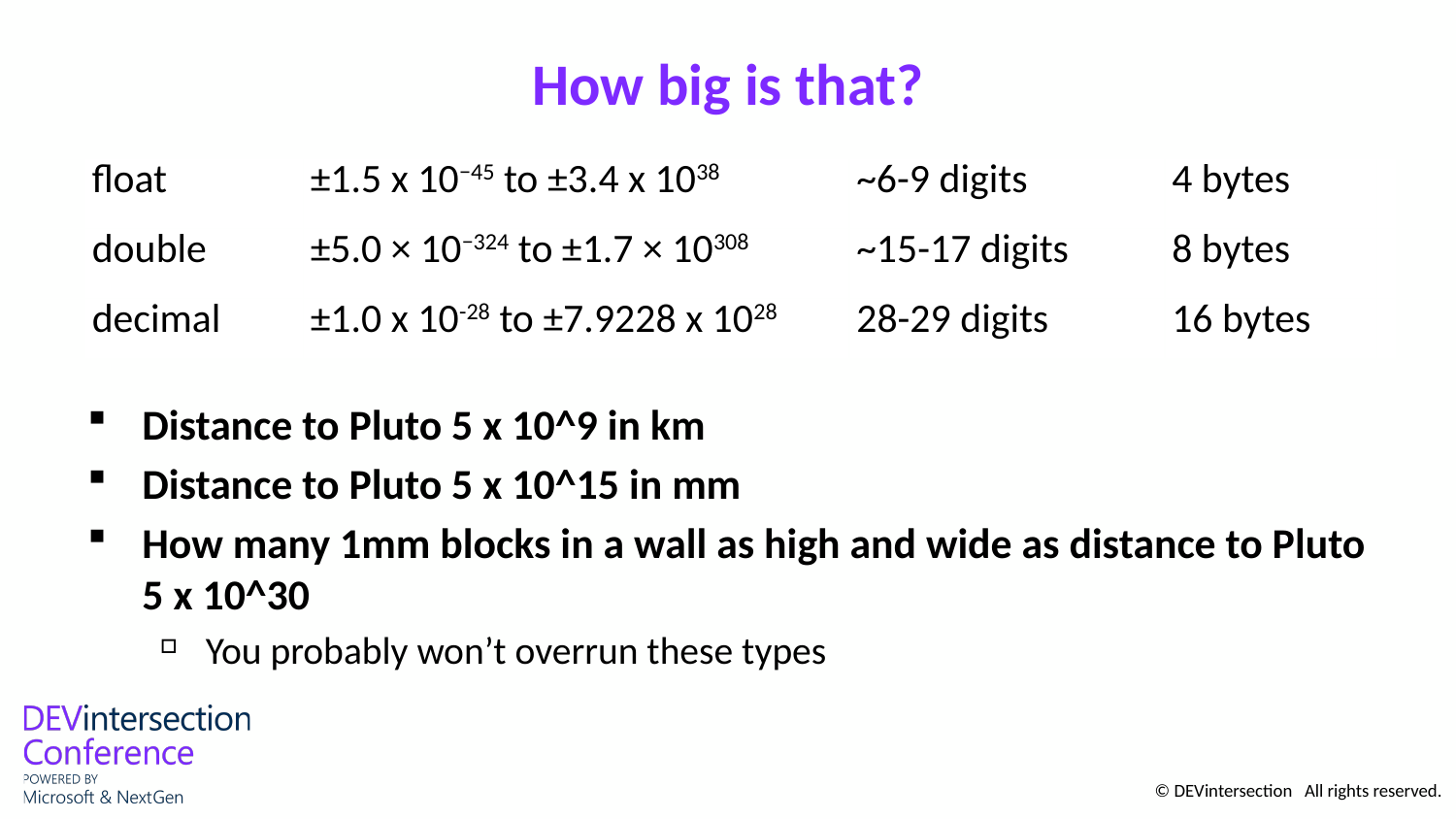

# How big is that?
| float | ±1.5 x 10−45 to ±3.4 x 1038 | ~6-9 digits | 4 bytes |  |
| --- | --- | --- | --- | --- |
| double | ±5.0 × 10−324 to ±1.7 × 10308 | ~15-17 digits | 8 bytes |  |
| decimal | ±1.0 x 10-28 to ±7.9228 x 1028 | 28-29 digits | 16 bytes |  |
Distance to Pluto 5 x 10^9 in km
Distance to Pluto 5 x 10^15 in mm
How many 1mm blocks in a wall as high and wide as distance to Pluto 5 x 10^30
You probably won’t overrun these types